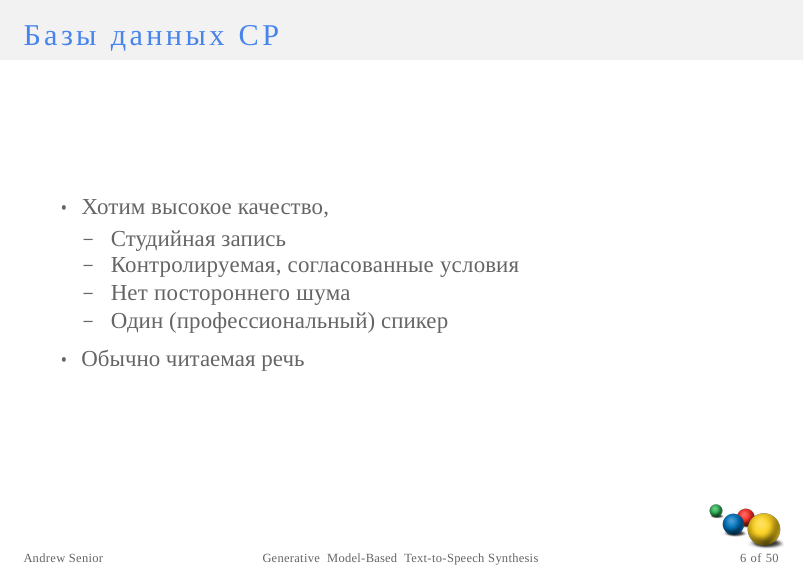

Базы данных СР
•  Хотим высокое качество,
Студийная запись
Контролируемая, согласованные условия
Нет постороннего шума
Один (профессиональный) спикер
−
−
−
−
•  Обычно читаемая речь

Andrew Senior
Generative  Model-Based  Text-to-Speech Synthesis
6 of 50